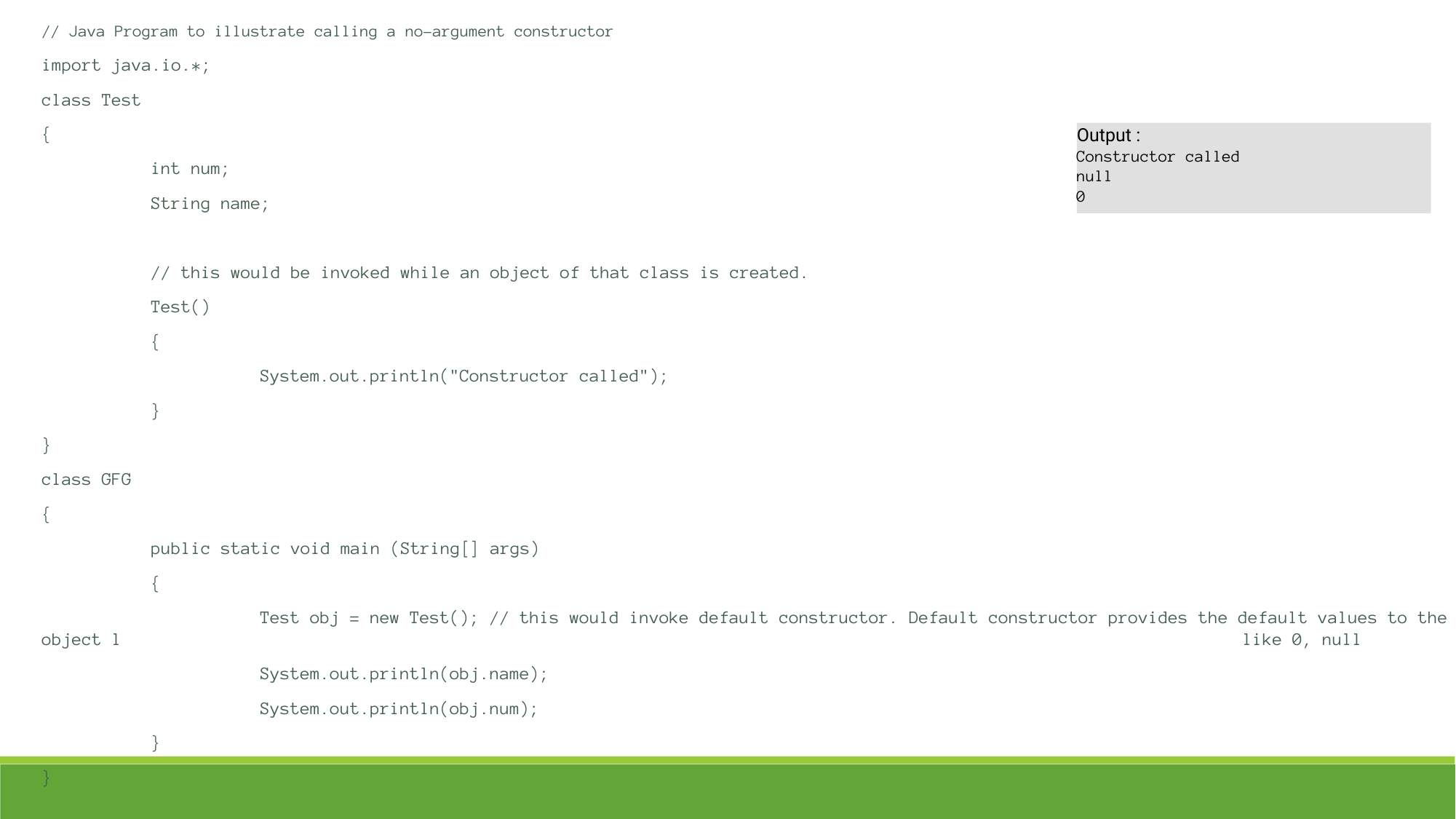

// Java Program to illustrate calling a no-argument constructor
import java.io.*;
class Test
{
	int num;
	String name;

	// this would be invoked while an object of that class is created.
	Test()
	{
		System.out.println("Constructor called");
	}
}
class GFG
{
	public static void main (String[] args)
	{
		Test obj = new Test(); // this would invoke default constructor. Default constructor provides the default values to the object l                                           							like 0, null
		System.out.println(obj.name);
		System.out.println(obj.num);
	}
}

Output :
Constructor called
null
0